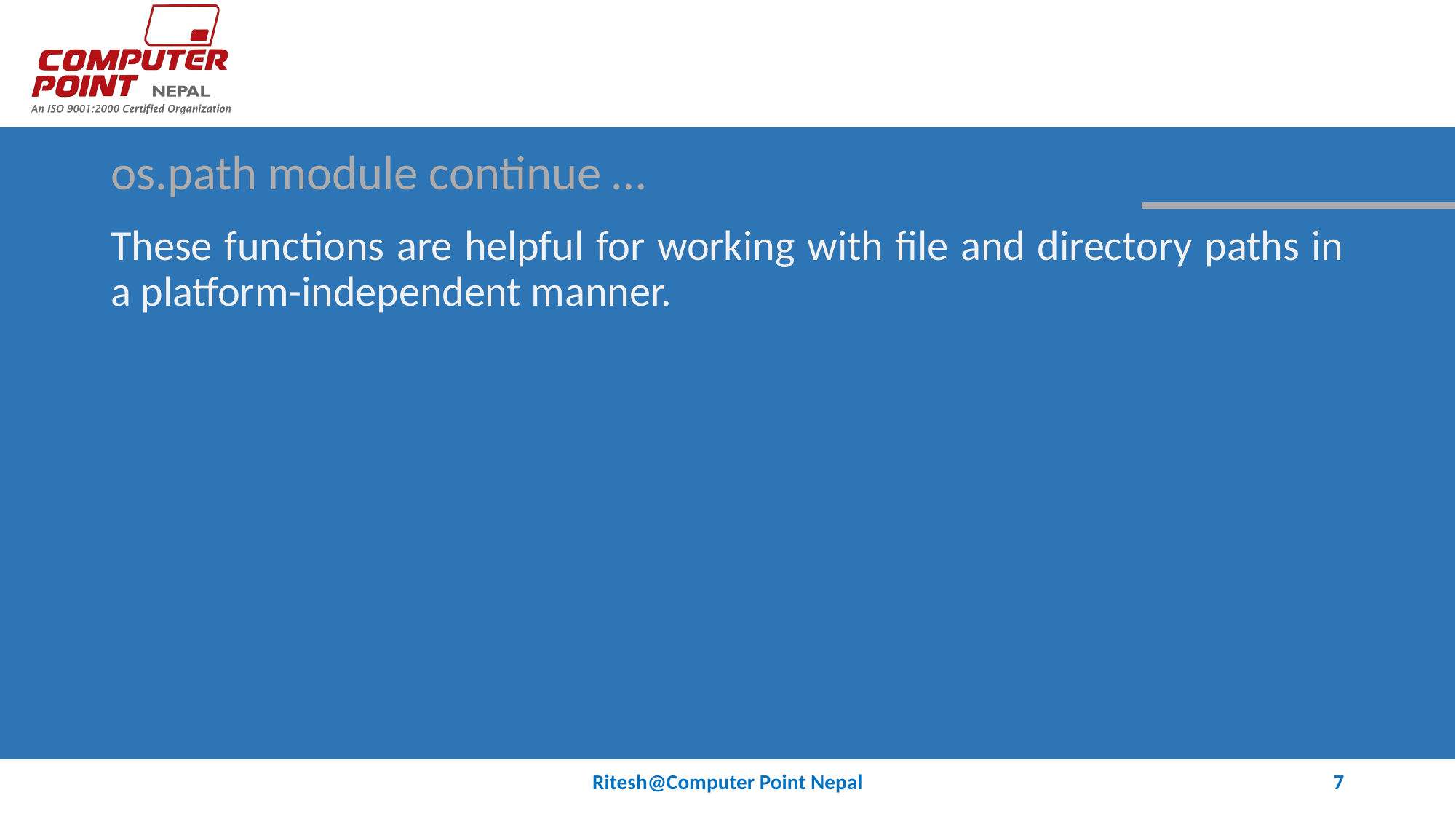

# os.path module continue …
These functions are helpful for working with file and directory paths in a platform-independent manner.

Ritesh@Computer Point Nepal

7